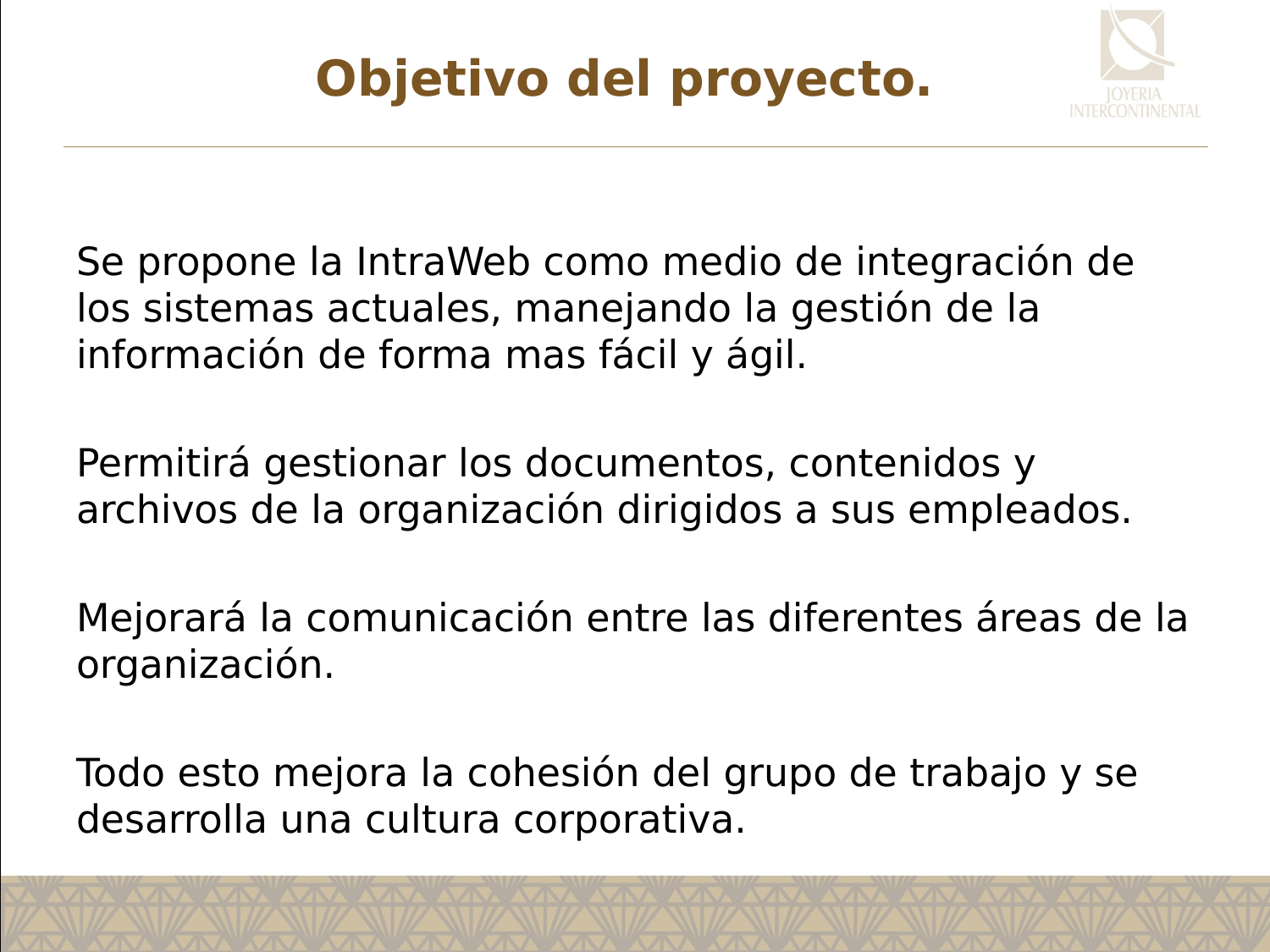

# Objetivo del proyecto.

Se propone la IntraWeb como medio de integración de los sistemas actuales, manejando la gestión de la información de forma mas fácil y ágil.

Permitirá gestionar los documentos, contenidos y archivos de la organización dirigidos a sus empleados.

Mejorará la comunicación entre las diferentes áreas de la organización.

Todo esto mejora la cohesión del grupo de trabajo y se desarrolla una cultura corporativa.